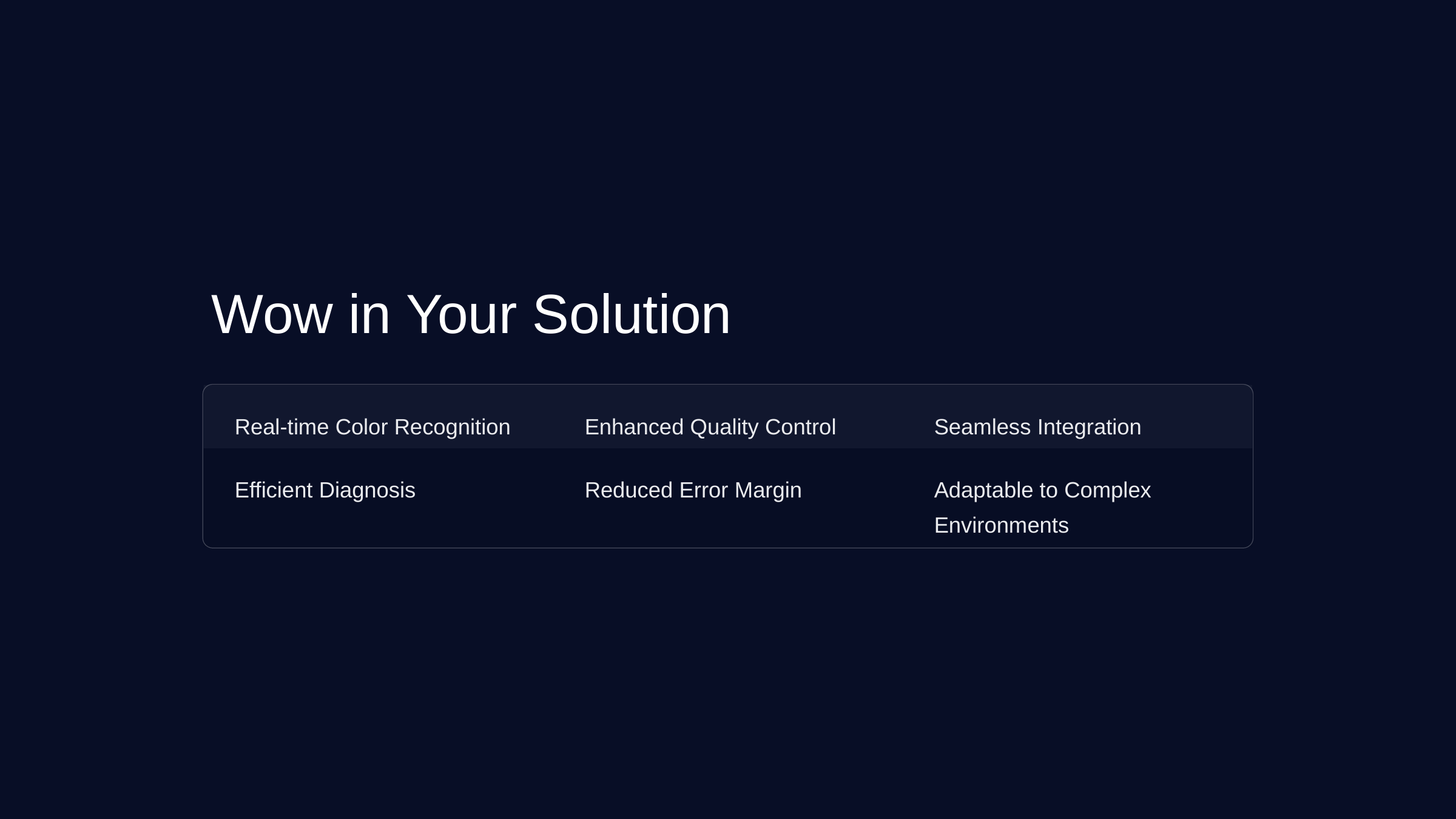

Wow in Your Solution

Real-time Color Recognition
Enhanced Quality Control
Seamless Integration

Efficient Diagnosis
Reduced Error Margin
Adaptable to Complex Environments